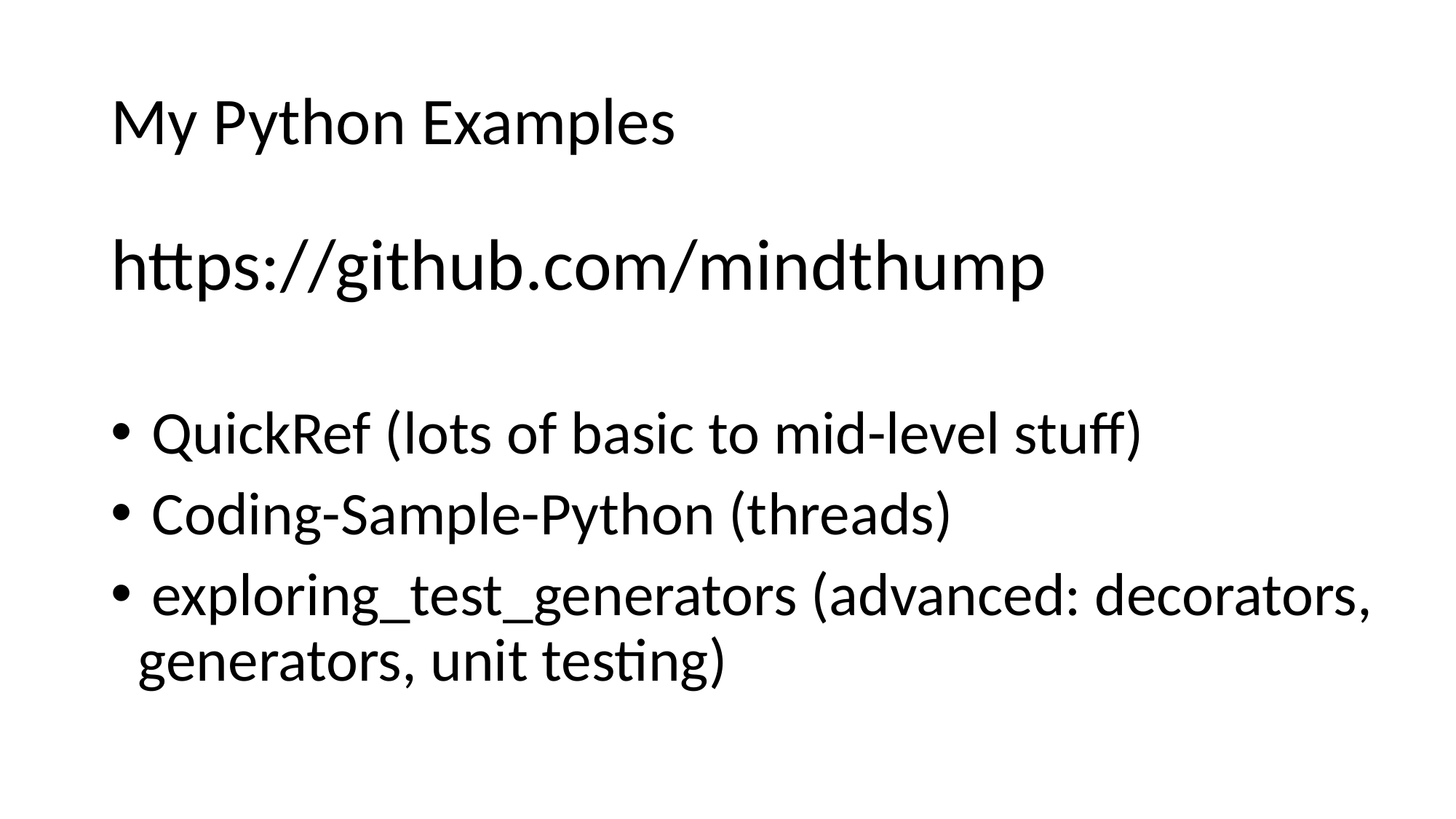

# My Python Examples
https://github.com/mindthump

 QuickRef (lots of basic to mid-level stuff)
 Coding-Sample-Python (threads)
 exploring_test_generators (advanced: decorators, generators, unit testing)